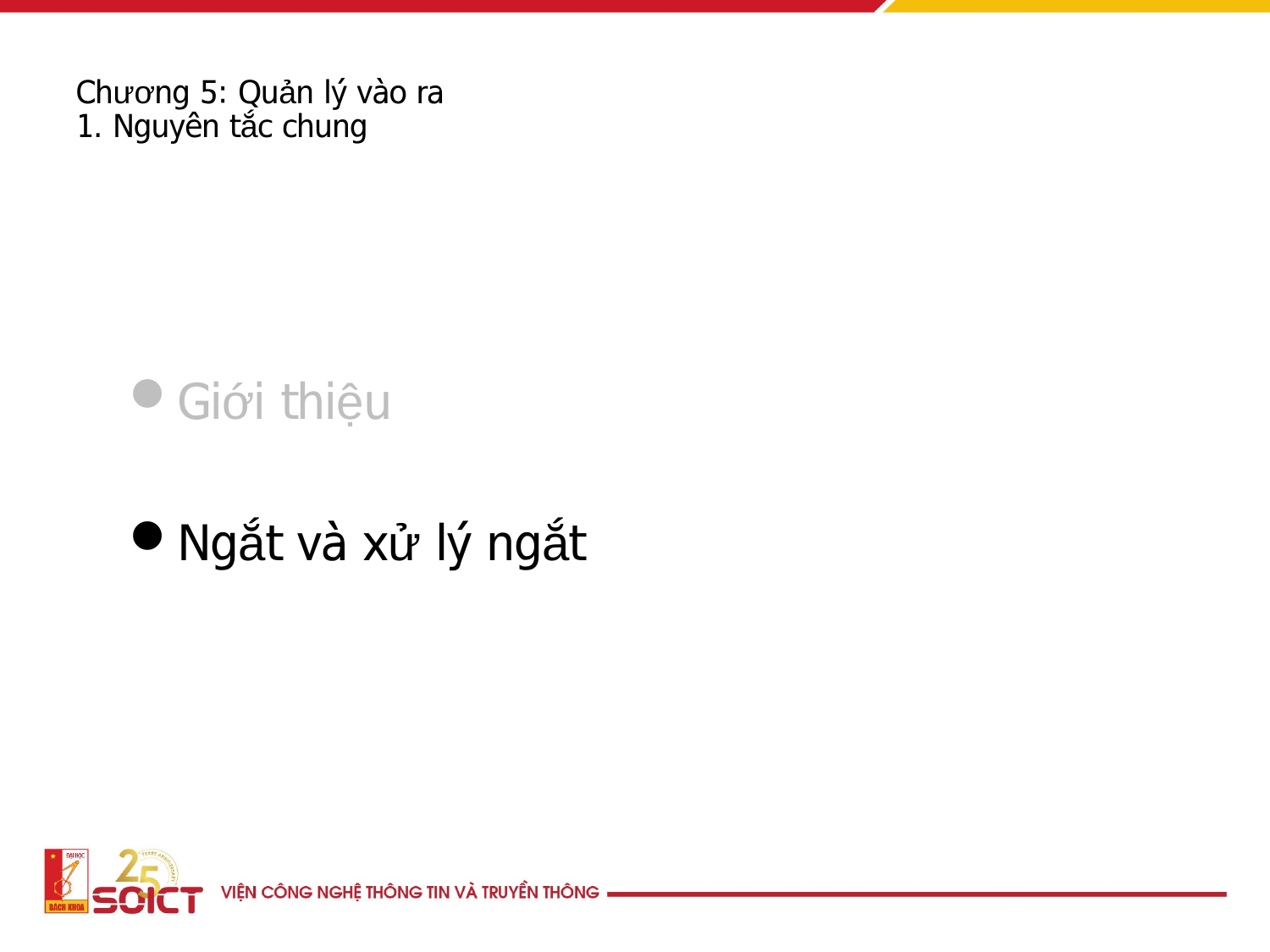

# Chương 5: Quản lý vào ra 1. Nguyên tắc chung
Giới thiệu

Ngắt và xử lý ngắt